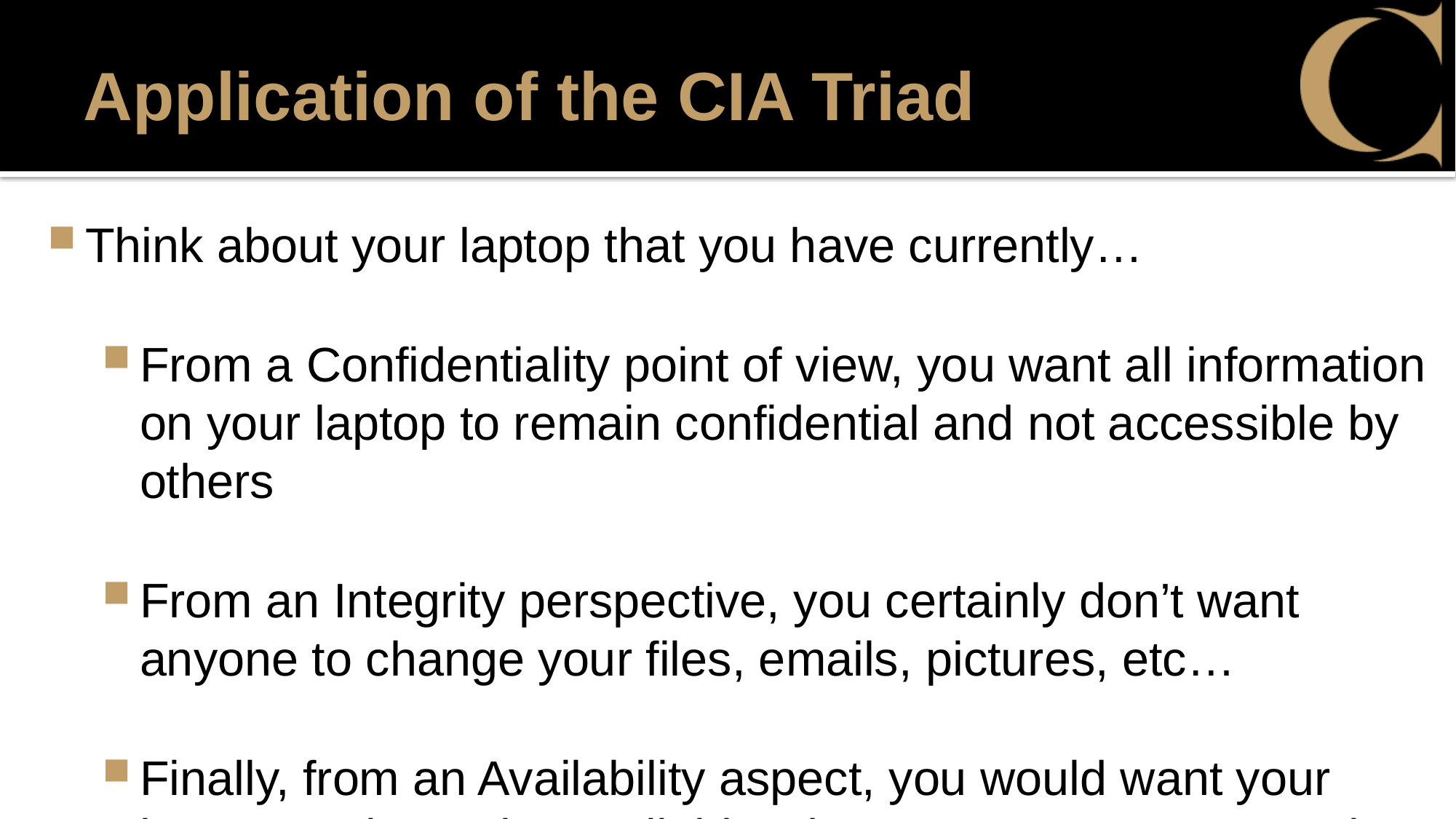

# Application of the CIA Triad
Think about your laptop that you have currently…

From a Confidentiality point of view, you want all information on your laptop to remain confidential and not accessible by others

From an Integrity perspective, you certainly don’t want anyone to change your files, emails, pictures, etc…

Finally, from an Availability aspect, you would want your laptop to always be available whenever you want to use it.